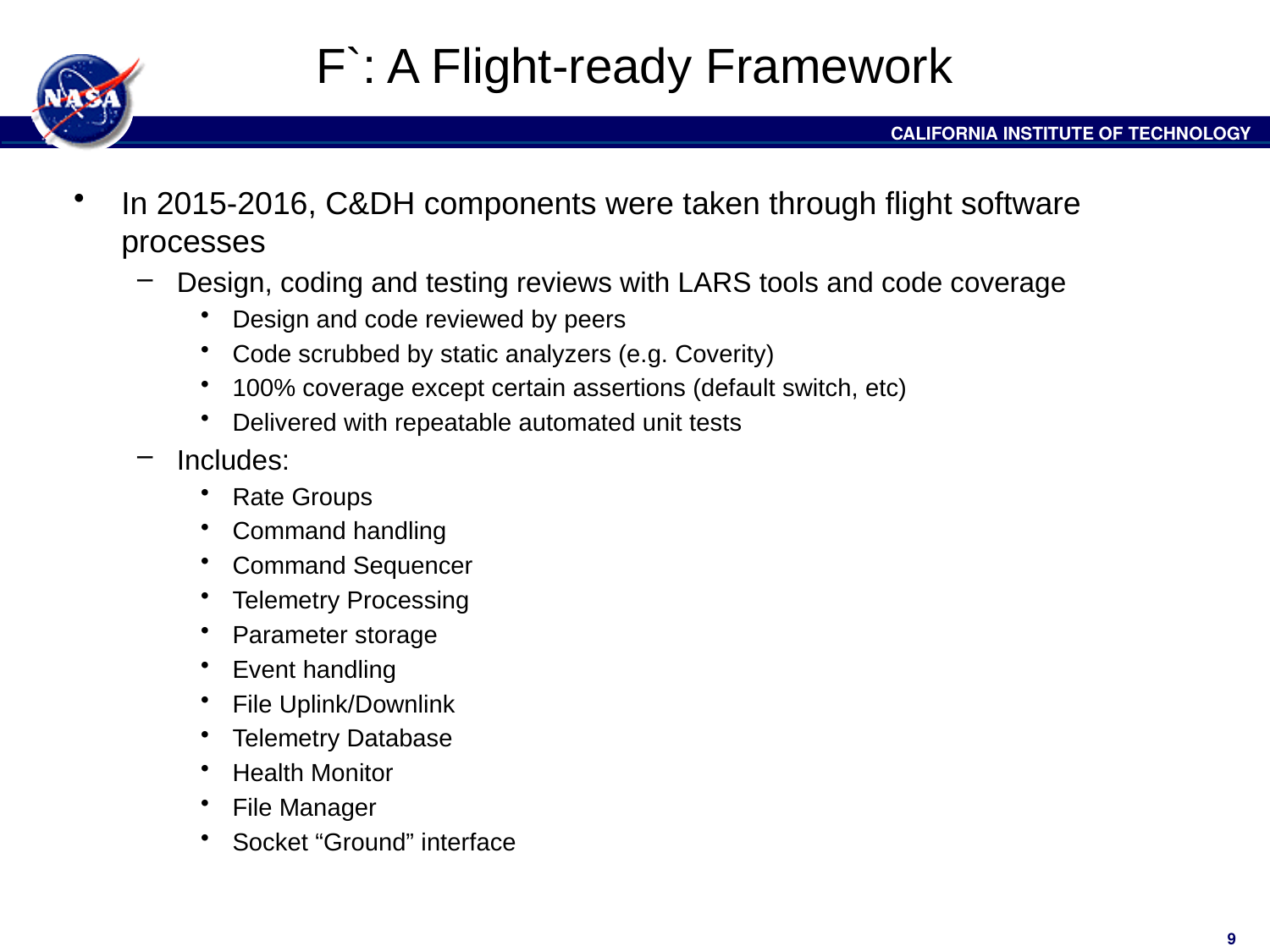

# F`: A Flight-ready Framework
In 2015-2016, C&DH components were taken through flight software processes
Design, coding and testing reviews with LARS tools and code coverage
Design and code reviewed by peers
Code scrubbed by static analyzers (e.g. Coverity)
100% coverage except certain assertions (default switch, etc)
Delivered with repeatable automated unit tests
Includes:
Rate Groups
Command handling
Command Sequencer
Telemetry Processing
Parameter storage
Event handling
File Uplink/Downlink
Telemetry Database
Health Monitor
File Manager
Socket “Ground” interface

9